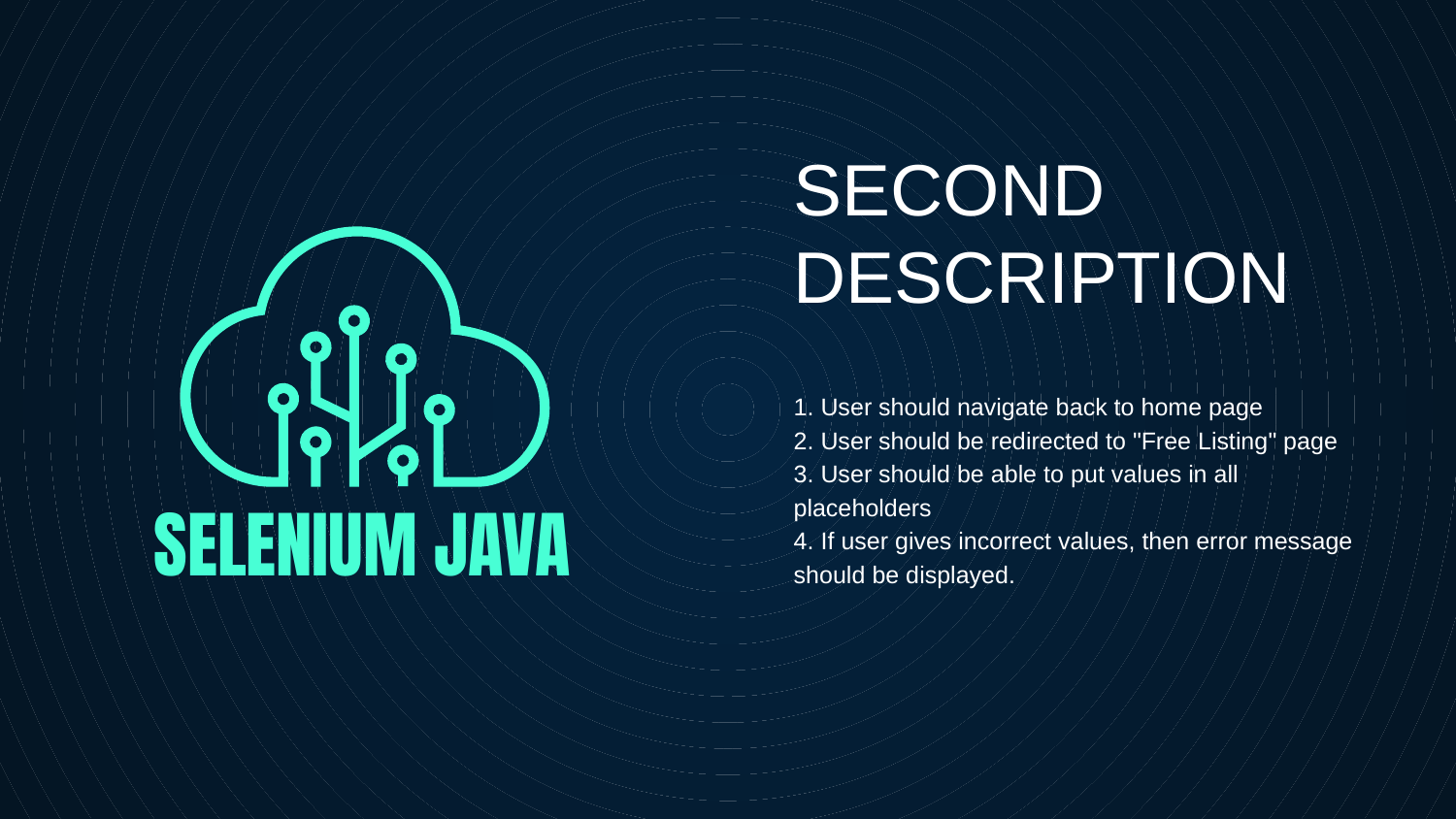

# SECOND
DESCRIPTION
1. User should navigate back to home page
2. User should be redirected to "Free Listing" page
3. User should be able to put values in all placeholders
4. If user gives incorrect values, then error message
should be displayed.

SELENIUM JAVA